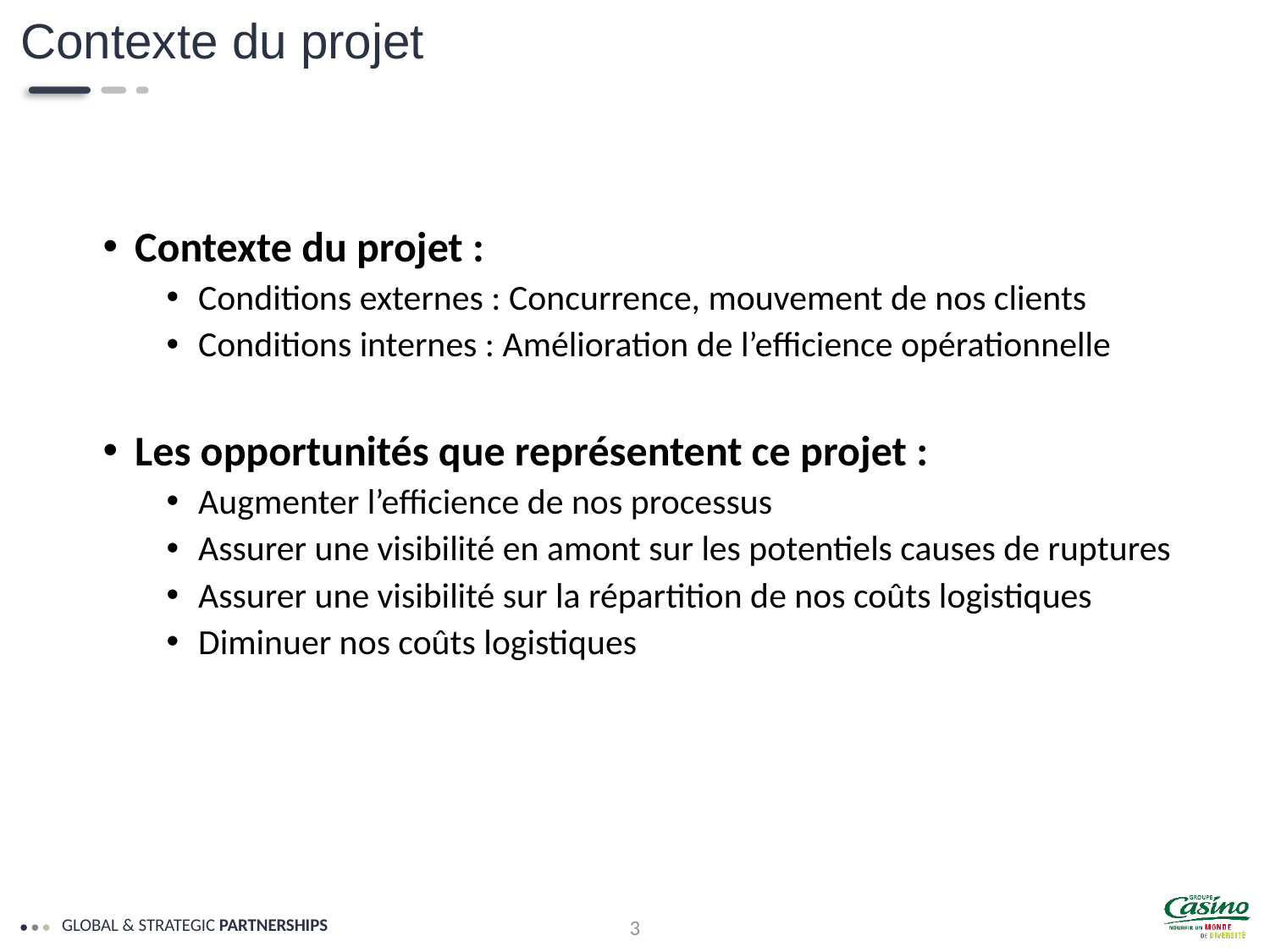

Contexte du projet

Contexte du projet :
Conditions externes : Concurrence, mouvement de nos clients
Conditions internes : Amélioration de l’efficience opérationnelle

Les opportunités que représentent ce projet :
Augmenter l’efficience de nos processus
Assurer une visibilité en amont sur les potentiels causes de ruptures
Assurer une visibilité sur la répartition de nos coûts logistiques
Diminuer nos coûts logistiques

3